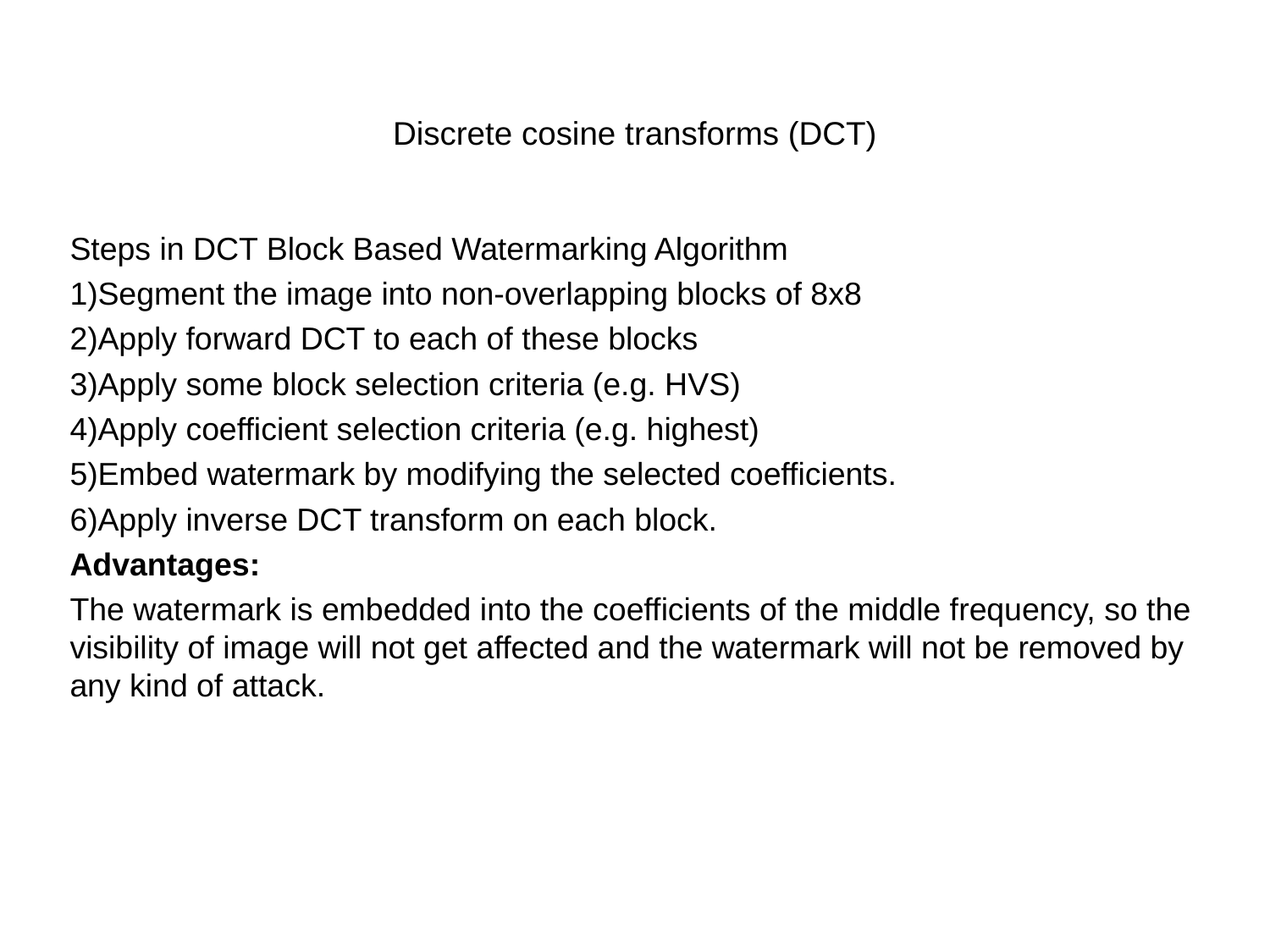

Discrete cosine transforms (DCT)
Steps in DCT Block Based Watermarking Algorithm
Segment the image into non-overlapping blocks of 8x8
Apply forward DCT to each of these blocks
Apply some block selection criteria (e.g. HVS)
Apply coefficient selection criteria (e.g. highest)
Embed watermark by modifying the selected coefficients.
Apply inverse DCT transform on each block.
Advantages:
The watermark is embedded into the coefficients of the middle frequency, so the visibility of image will not get affected and the watermark will not be removed by any kind of attack.